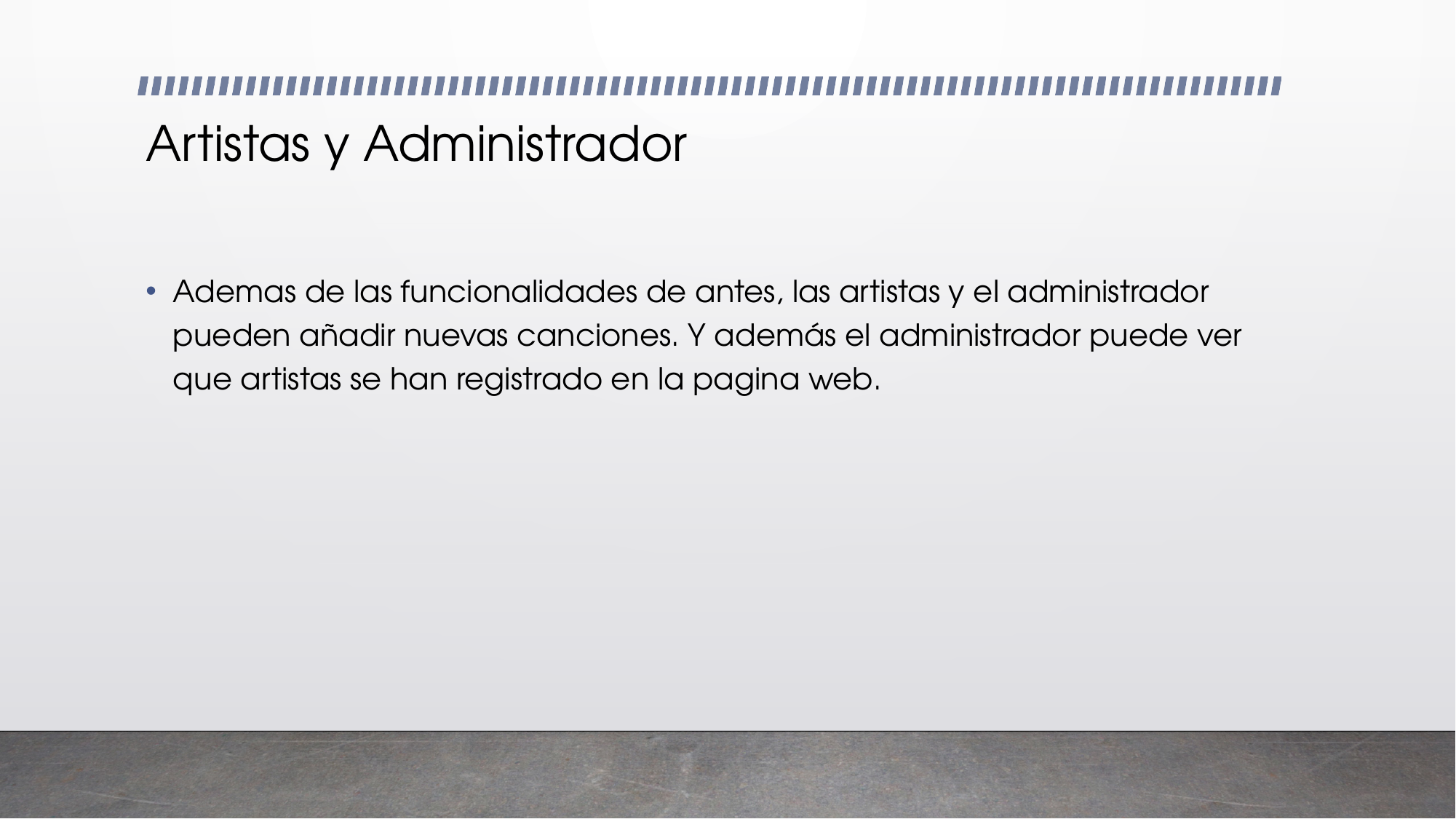

# Artistas y Administrador
Ademas de las funcionalidades de antes, las artistas y el administrador pueden añadir nuevas canciones. Y además el administrador puede ver que artistas se han registrado en la pagina web.